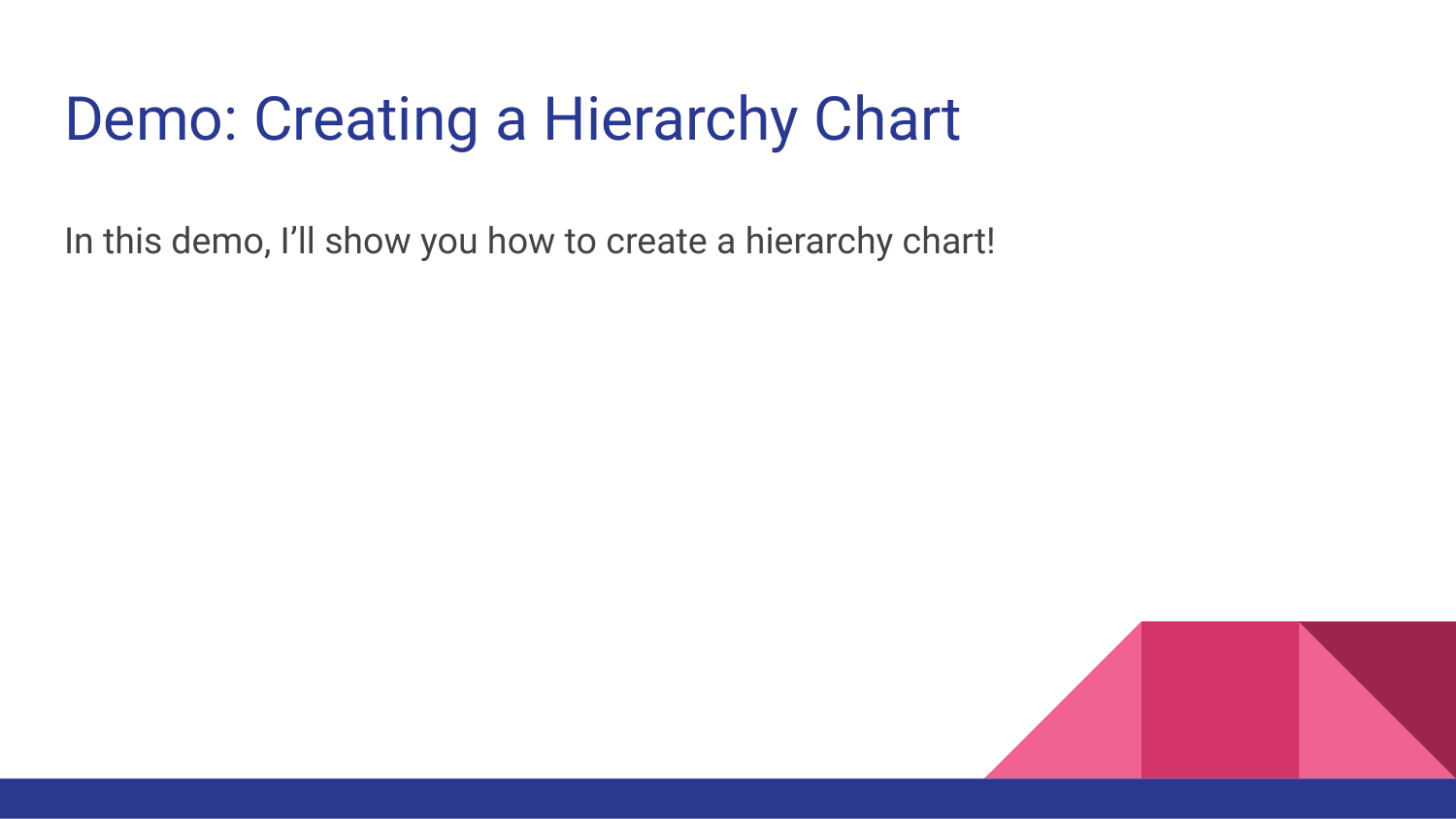

# Demo: Creating a Hierarchy Chart
In this demo, I’ll show you how to create a hierarchy chart!